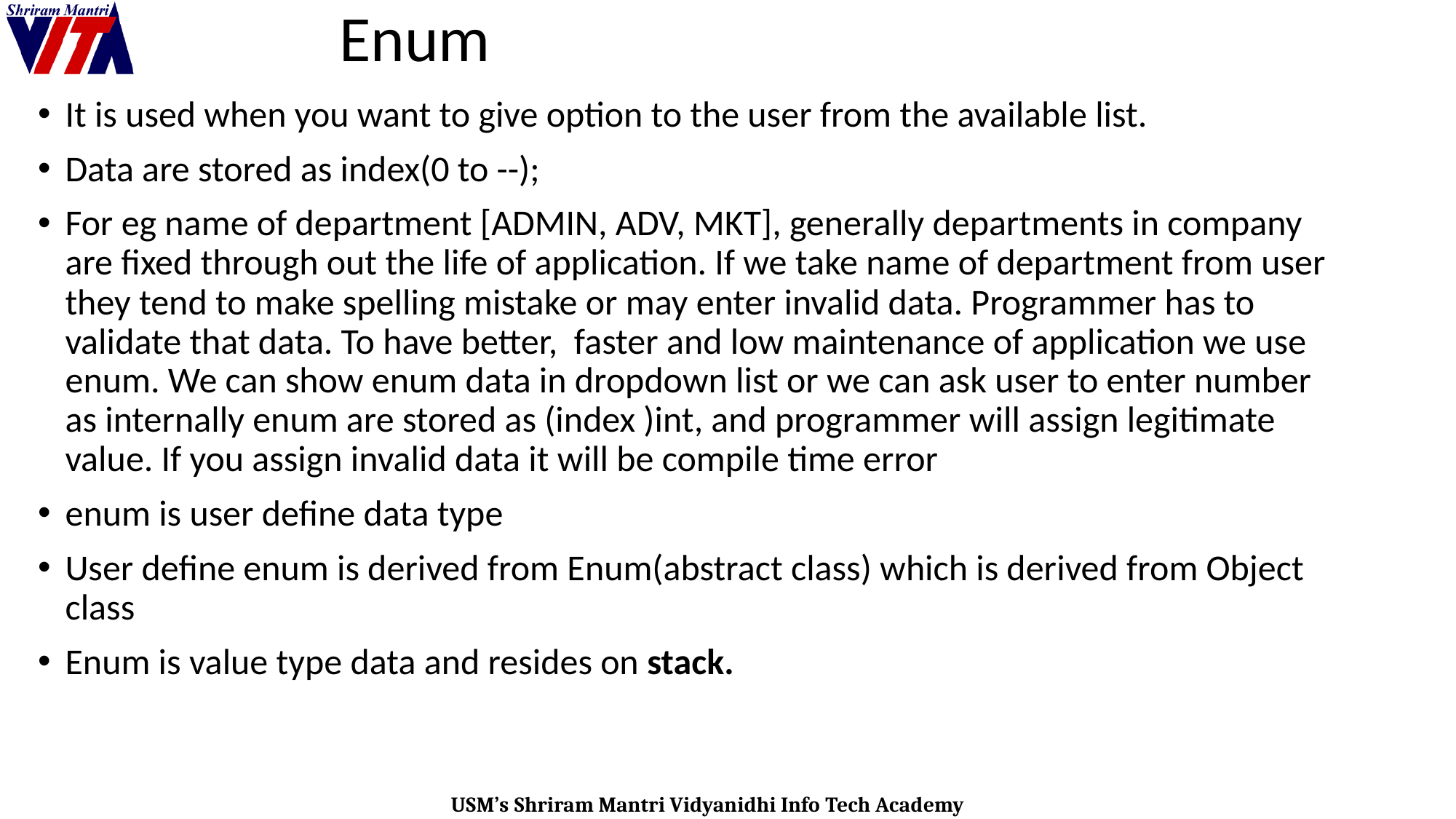

# Enum
It is used when you want to give option to the user from the available list.
Data are stored as index(0 to --);
For eg name of department [ADMIN, ADV, MKT], generally departments in company are fixed through out the life of application. If we take name of department from user they tend to make spelling mistake or may enter invalid data. Programmer has to validate that data. To have better,  faster and low maintenance of application we use enum. We can show enum data in dropdown list or we can ask user to enter number as internally enum are stored as (index )int, and programmer will assign legitimate value. If you assign invalid data it will be compile time error
enum is user define data type
User define enum is derived from Enum(abstract class) which is derived from Object class
Enum is value type data and resides on stack.